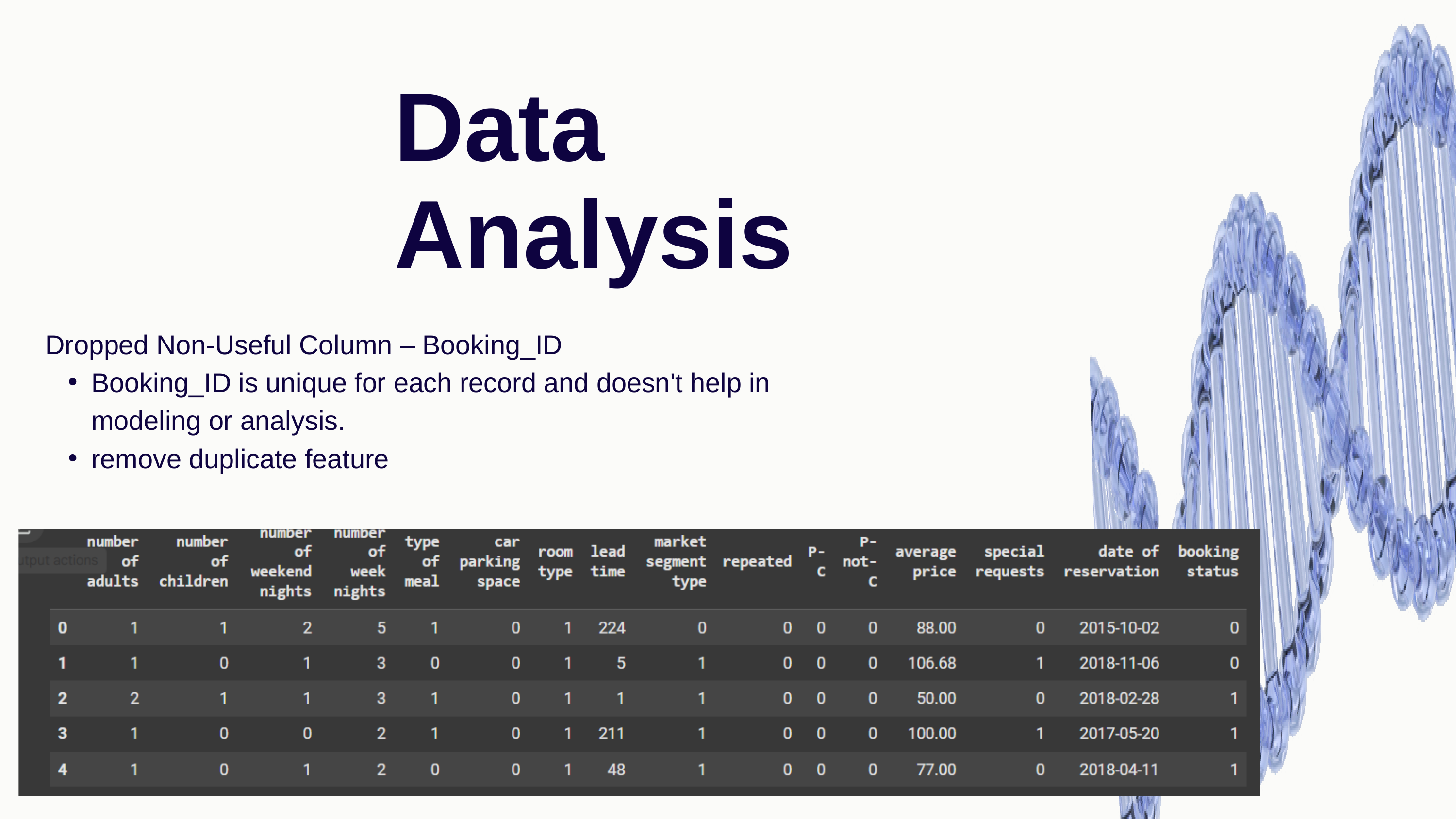

Data
Analysis

Dropped Non-Useful Column – Booking_ID
Booking_ID is unique for each record and doesn't help in modeling or analysis.
remove duplicate feature